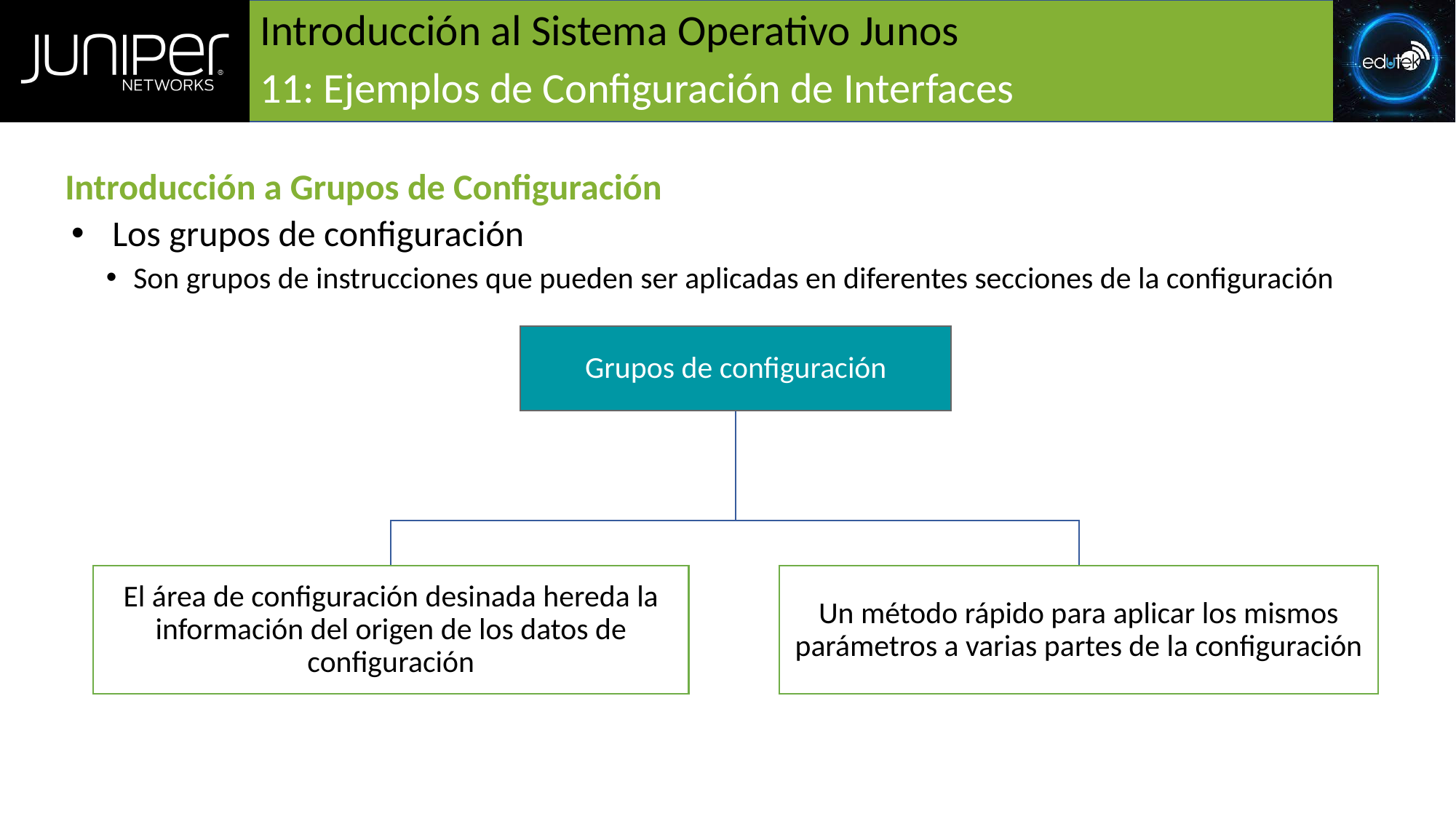

# Introducción al Sistema Operativo Junos
11: Ejemplos de Configuración de Interfaces
Introducción a Grupos de Configuración
Los grupos de configuración
Son grupos de instrucciones que pueden ser aplicadas en diferentes secciones de la configuración

Grupos de configuración
El área de configuración desinada hereda la información del origen de los datos de configuración
Un método rápido para aplicar los mismos parámetros a varias partes de la configuración